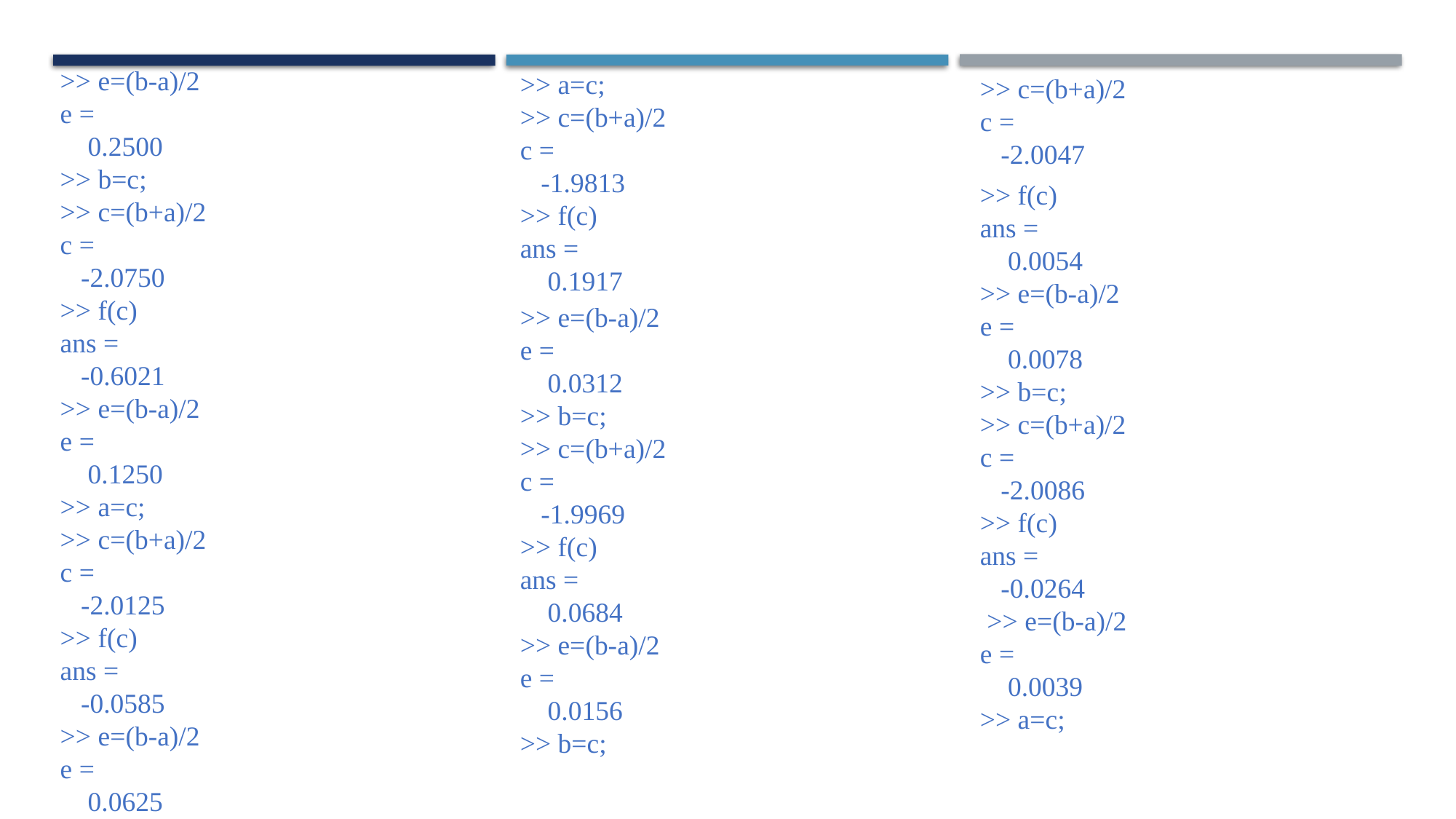

>> a=c;
>> c=(b+a)/2
c =
   -1.9813
>> f(c)
ans =
    0.1917
>> e=(b-a)/2
e =
    0.2500
>> b=c;
>> c=(b+a)/2
c =
   -2.0750
>> f(c)
ans =
   -0.6021
>> e=(b-a)/2
e =
    0.1250
>> a=c;
>> c=(b+a)/2
c =
   -2.0125
>> f(c)
ans =
   -0.0585
>> e=(b-a)/2
e =
    0.0625

>> c=(b+a)/2
c =
   -2.0047
>> f(c)
ans =
    0.0054
>> e=(b-a)/2
e =
    0.0078
>> b=c;
>> c=(b+a)/2
c =
   -2.0086
>> f(c)
ans =
   -0.0264
 >> e=(b-a)/2
e =
    0.0039
>> a=c;

>> e=(b-a)/2
e =
    0.0312
>> b=c;
>> c=(b+a)/2
c =
   -1.9969
>> f(c)
ans =
    0.0684
>> e=(b-a)/2
e =
    0.0156
>> b=c;